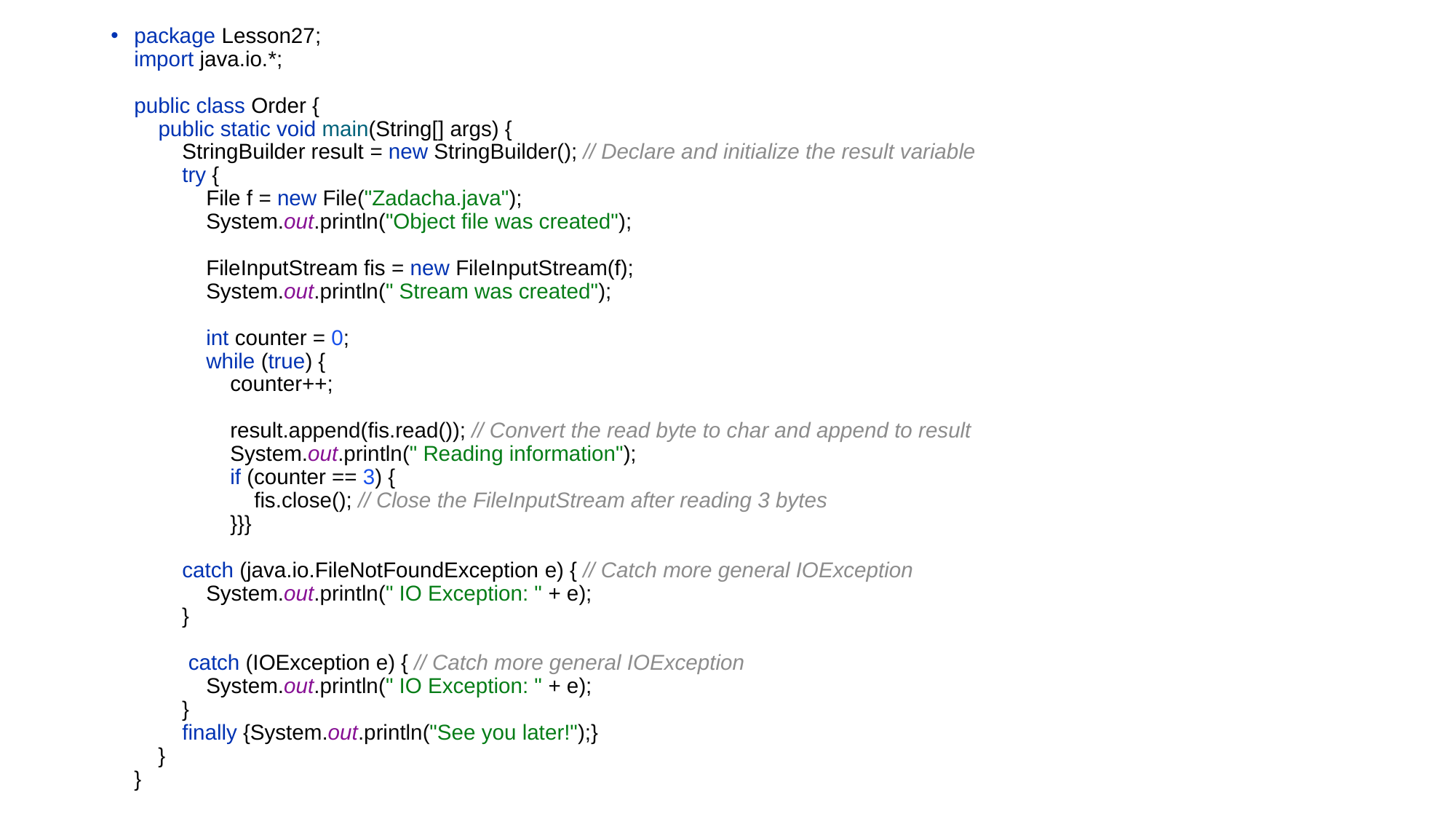

package Lesson27;
import java.io.*;
public class Order {
    public static void main(String[] args) {
        StringBuilder result = new StringBuilder(); // Declare and initialize the result variable
        try {
            File f = new File("Zadacha.java");
            System.out.println("Object file was created");
            FileInputStream fis = new FileInputStream(f);
            System.out.println(" Stream was created");
            int counter = 0;
            while (true) {
                counter++;
                result.append(fis.read()); // Convert the read byte to char and append to result
                System.out.println(" Reading information");
                if (counter == 3) {
                    fis.close(); // Close the FileInputStream after reading 3 bytes
                }}}
        catch (java.io.FileNotFoundException e) { // Catch more general IOException
            System.out.println(" IO Exception: " + e);
        }
         catch (IOException e) { // Catch more general IOException
            System.out.println(" IO Exception: " + e);
        }
        finally {System.out.println("See you later!");}
    }
}